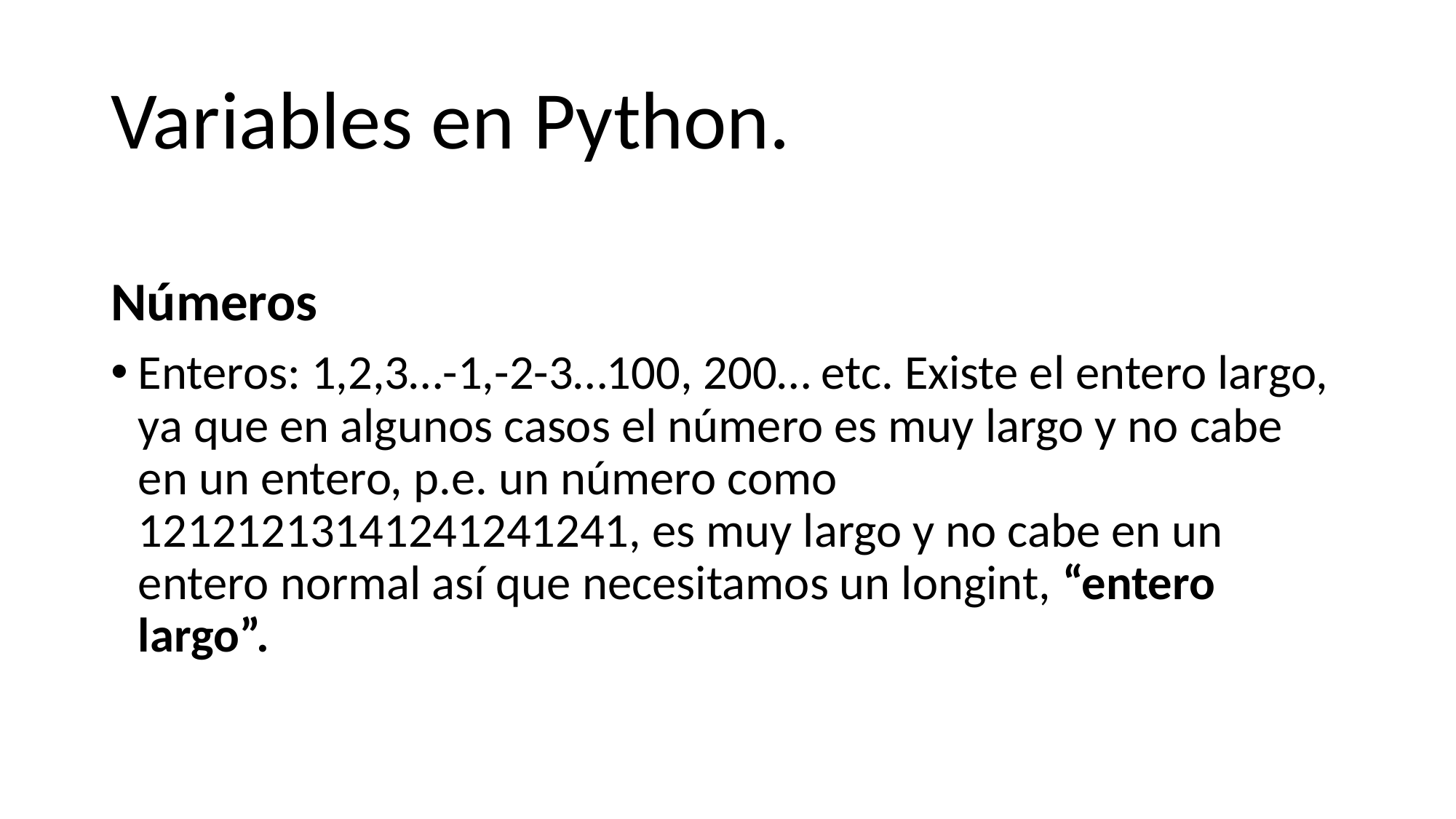

# Variables en Python.

Números
Enteros: 1,2,3…-1,-2-3…100, 200… etc. Existe el entero largo, ya que en algunos casos el número es muy largo y no cabe en un entero, p.e. un número como 12121213141241241241, es muy largo y no cabe en un entero normal así que necesitamos un longint, “entero largo”.